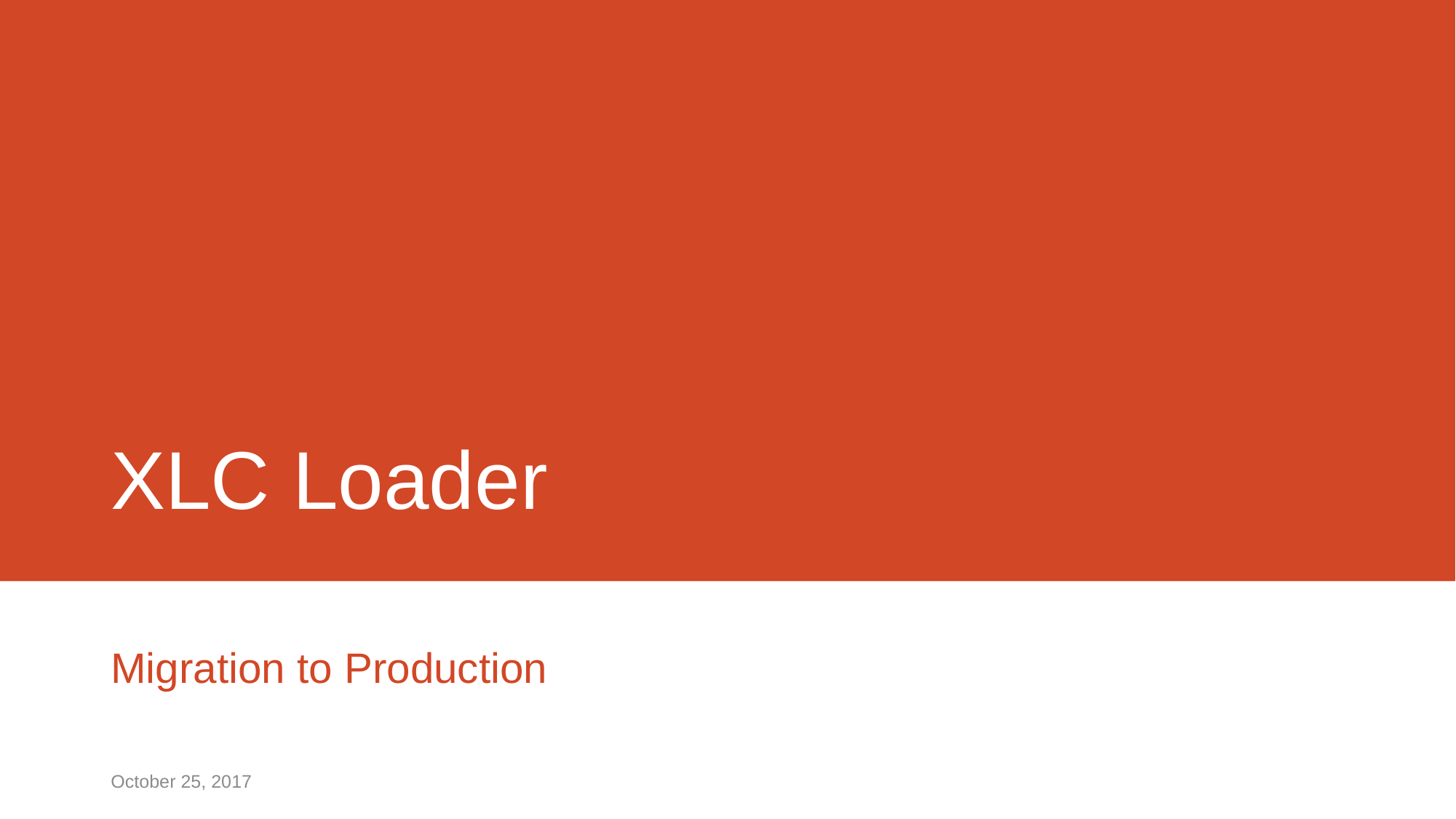

# XLC Loader
Migration to Production
October 25, 2017